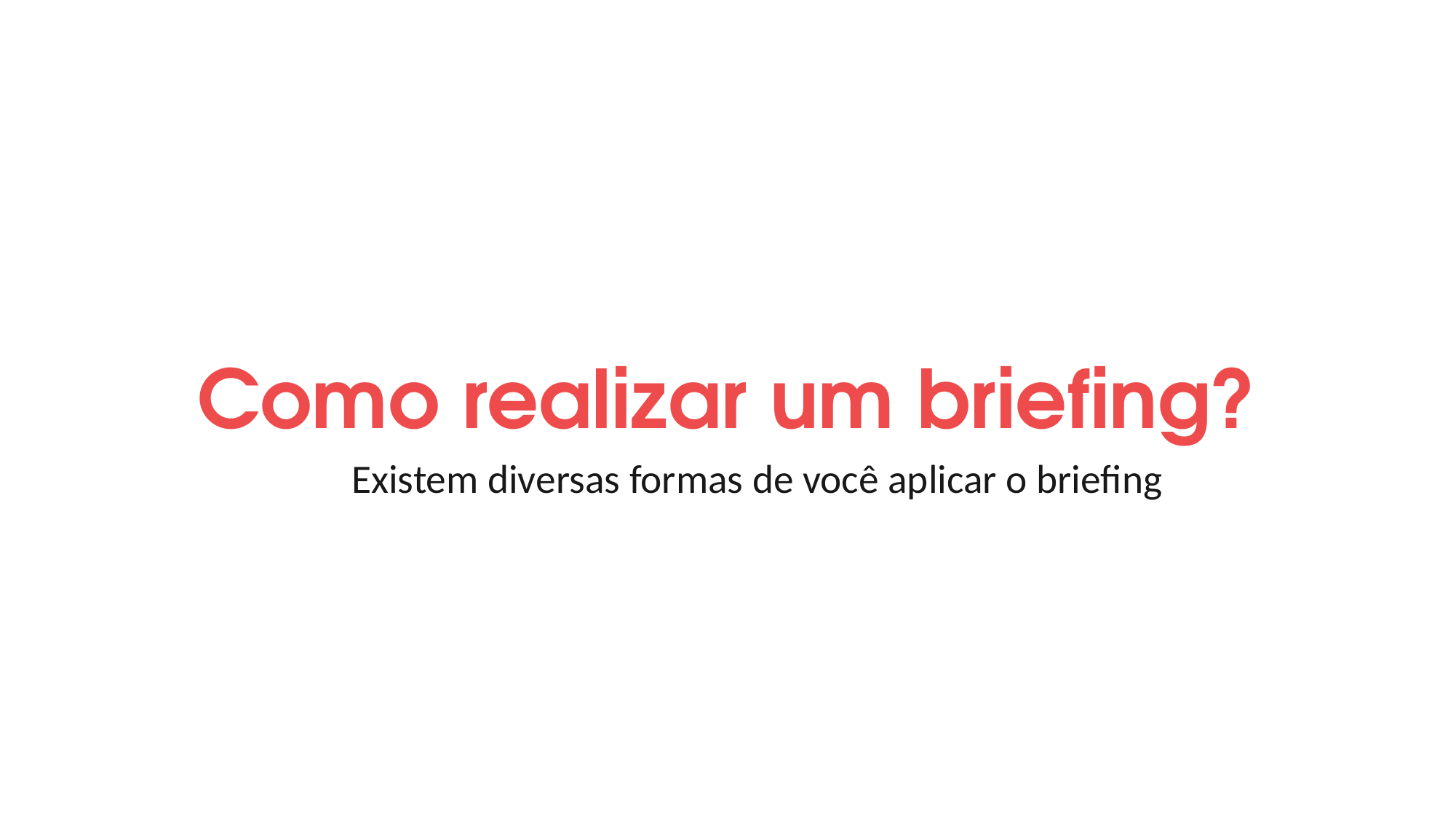

Como realizar um briefing?
Existem diversas formas de você aplicar o briefing